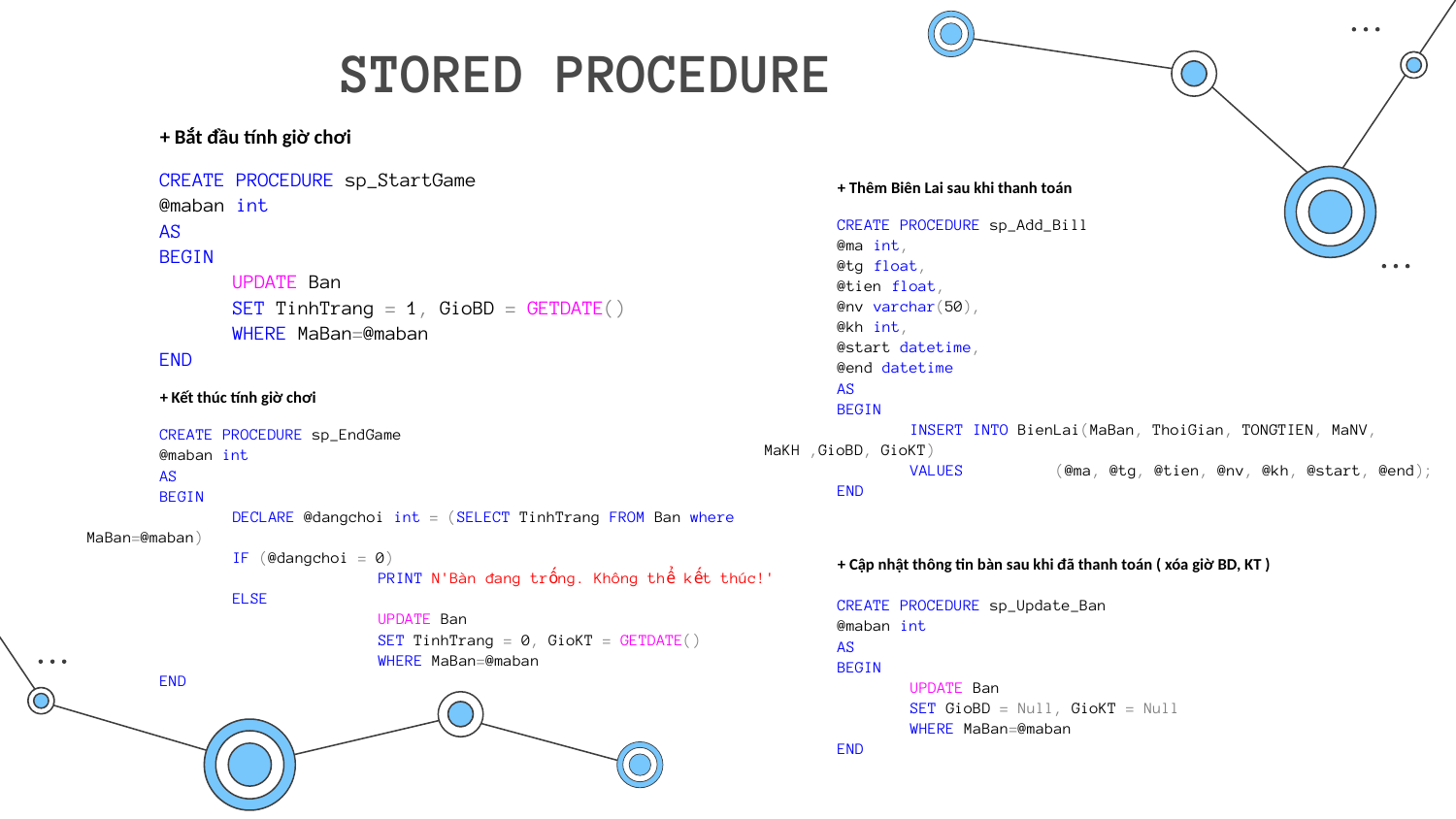

# STORED PROCEDURE
+ Bắt đầu tính giờ chơi
CREATE PROCEDURE sp_StartGame
@maban int
AS
BEGIN
	UPDATE Ban
	SET TinhTrang = 1, GioBD = GETDATE()
	WHERE MaBan=@maban
END
+ Kết thúc tính giờ chơi
CREATE PROCEDURE sp_EndGame
@maban int
AS
BEGIN
	DECLARE @dangchoi int = (SELECT TinhTrang FROM Ban where MaBan=@maban)
	IF (@dangchoi = 0)
		PRINT N'Bàn đang trống. Không thể kết thúc!'
	ELSE
		UPDATE Ban
		SET TinhTrang = 0, GioKT = GETDATE()
		WHERE MaBan=@maban
END
+ Thêm Biên Lai sau khi thanh toán
CREATE PROCEDURE sp_Add_Bill
@ma int,
@tg float,
@tien float,
@nv varchar(50),
@kh int,
@start datetime,
@end datetime
AS
BEGIN
	INSERT INTO BienLai(MaBan, ThoiGian, TONGTIEN, MaNV, MaKH ,GioBD, GioKT)
	VALUES	(@ma, @tg, @tien, @nv, @kh, @start, @end);
END

+ Cập nhật thông tin bàn sau khi đã thanh toán ( xóa giờ BD, KT )

CREATE PROCEDURE sp_Update_Ban
@maban int
AS
BEGIN
	UPDATE Ban
	SET GioBD = Null, GioKT = Null
	WHERE MaBan=@maban
END